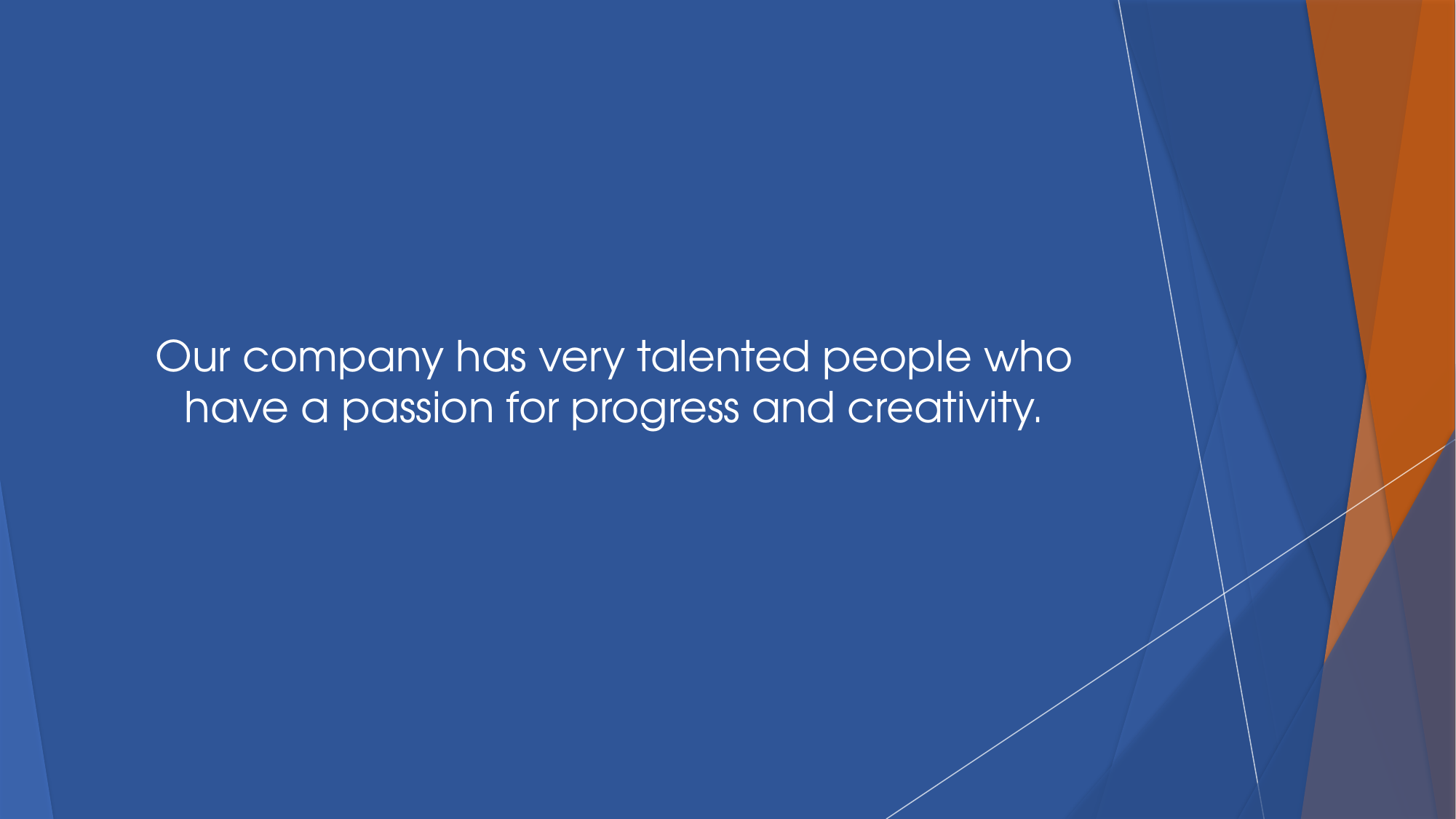

#

Our company has very talented people who have a passion for progress and creativity.